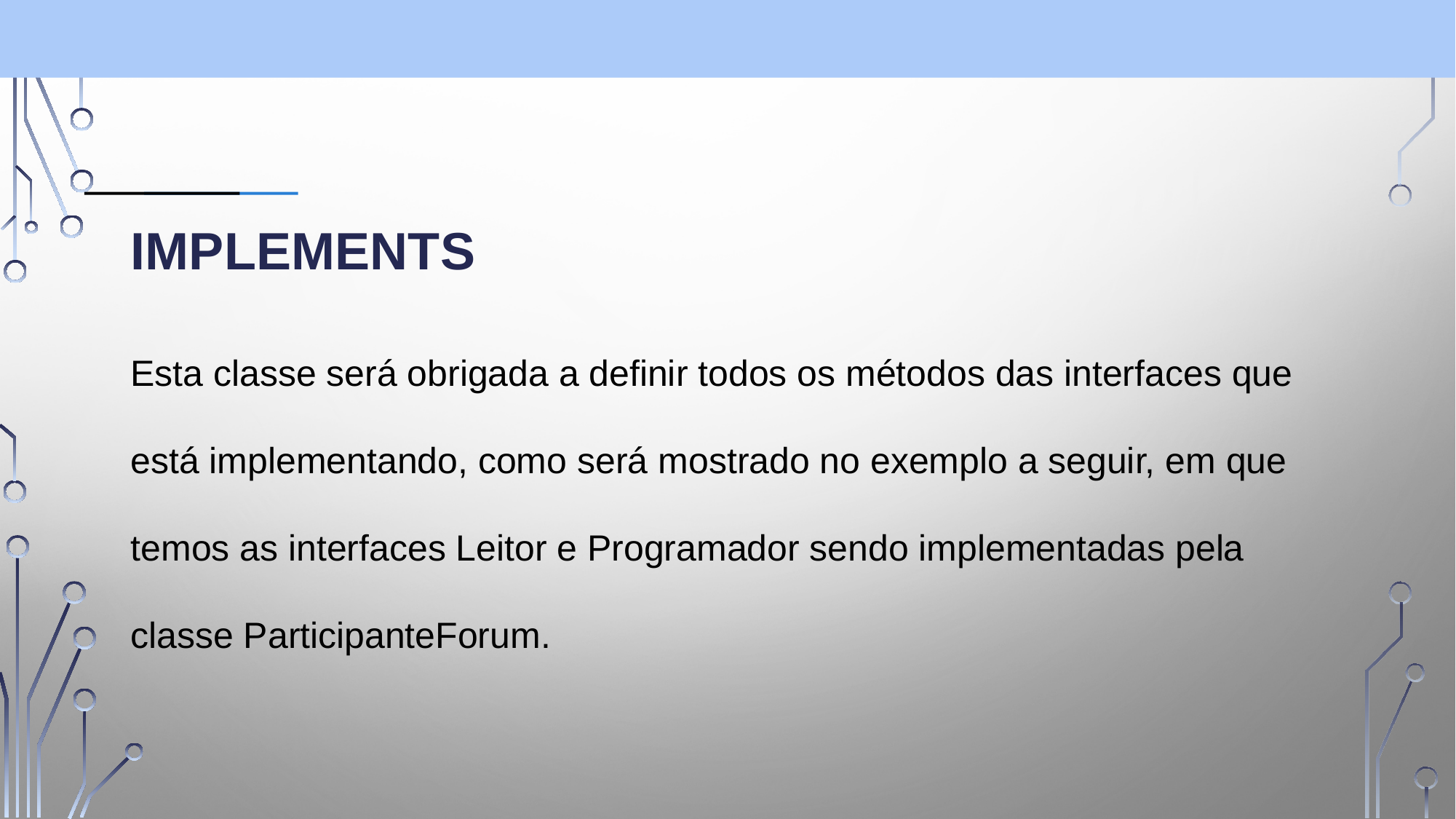

# Implements
Esta classe será obrigada a definir todos os métodos das interfaces que está implementando, como será mostrado no exemplo a seguir, em que temos as interfaces Leitor e Programador sendo implementadas pela classe ParticipanteForum.